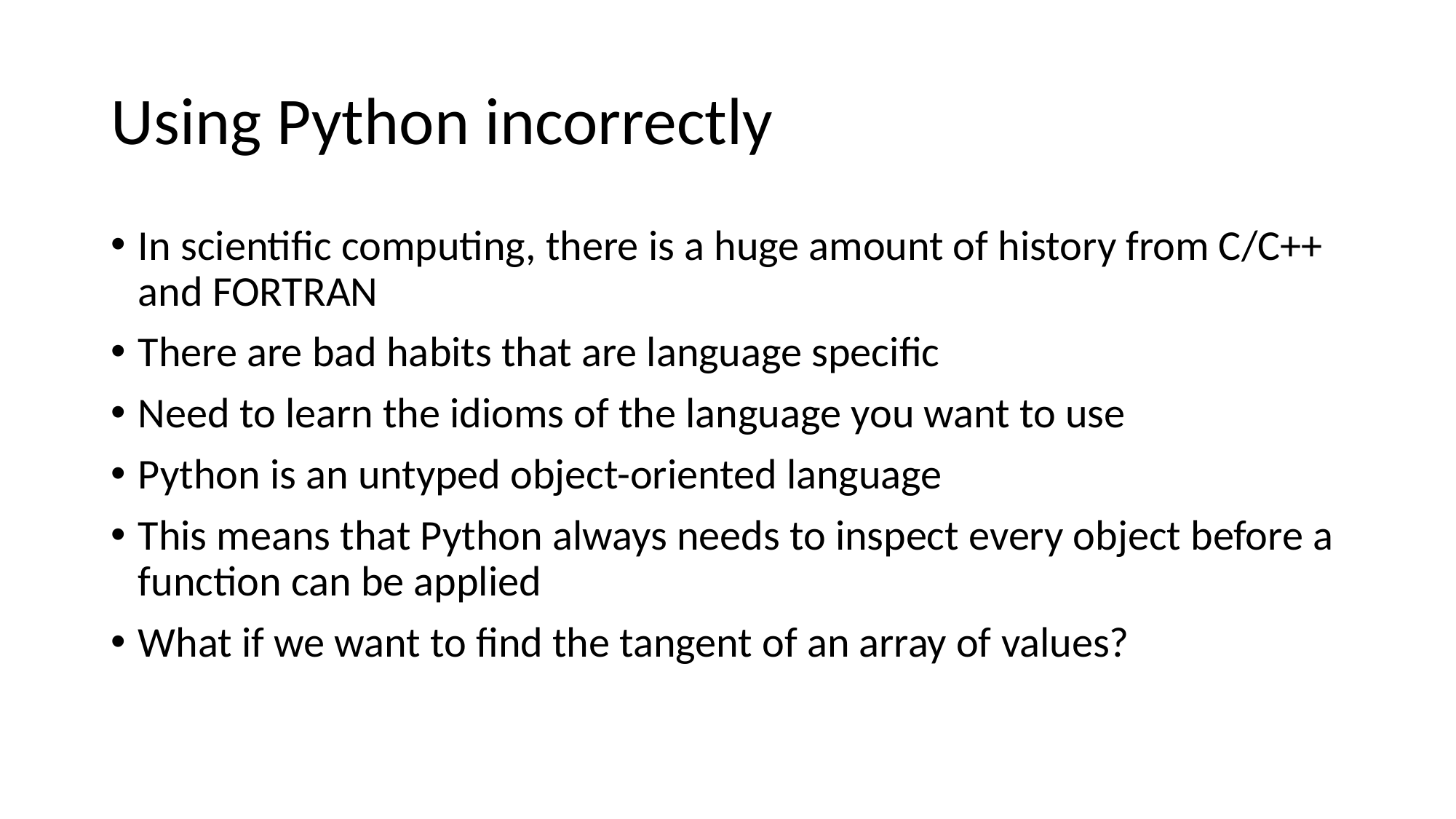

# Using Python incorrectly
In scientific computing, there is a huge amount of history from C/C++ and FORTRAN
There are bad habits that are language specific
Need to learn the idioms of the language you want to use
Python is an untyped object-oriented language
This means that Python always needs to inspect every object before a function can be applied
What if we want to find the tangent of an array of values?